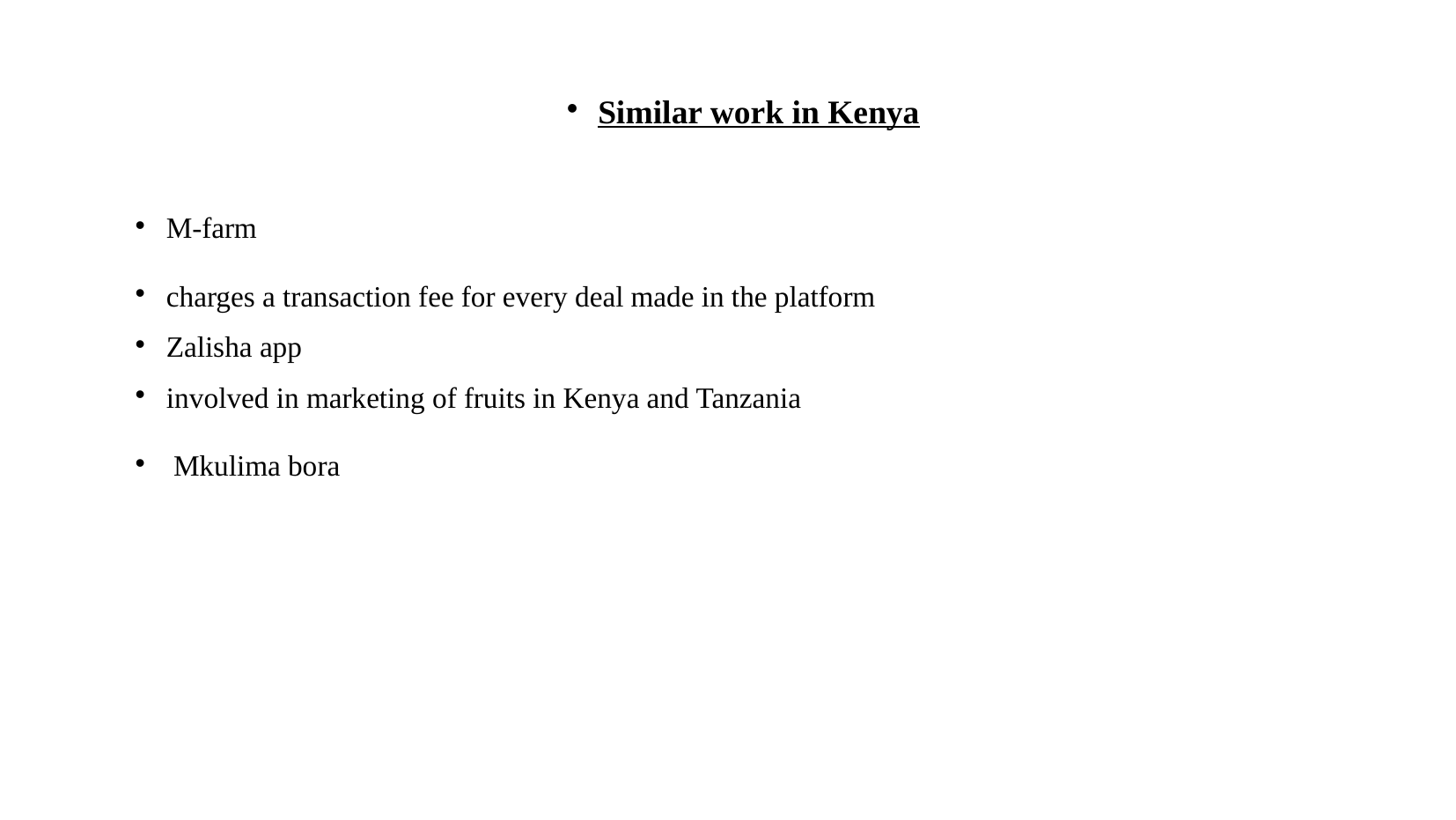

Similar work in Kenya
M-farm
charges a transaction fee for every deal made in the platform
Zalisha app
involved in marketing of fruits in Kenya and Tanzania
 Mkulima bora